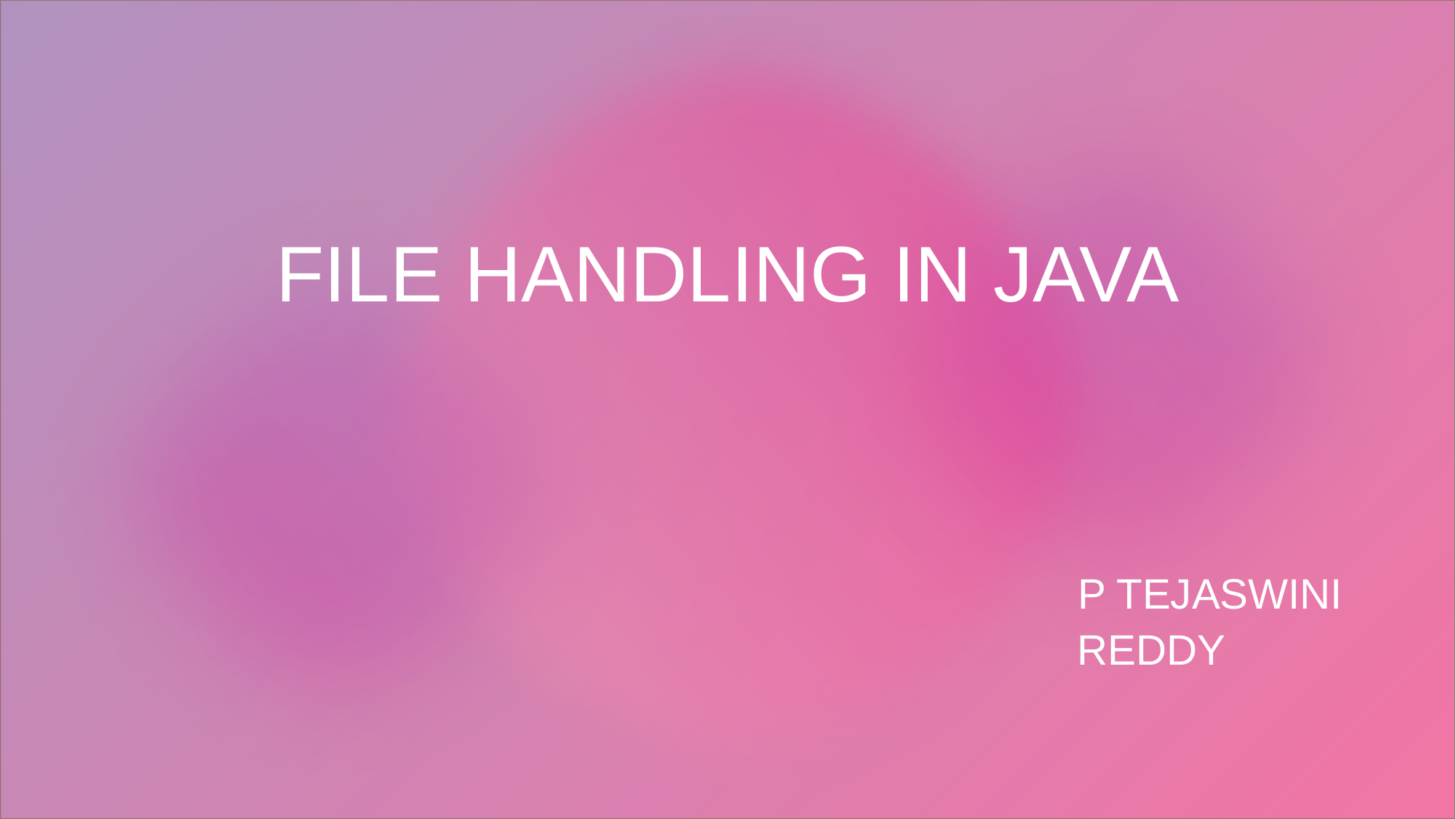

# FILE HANDLING IN JAVA

          P TEJASWINI REDDY